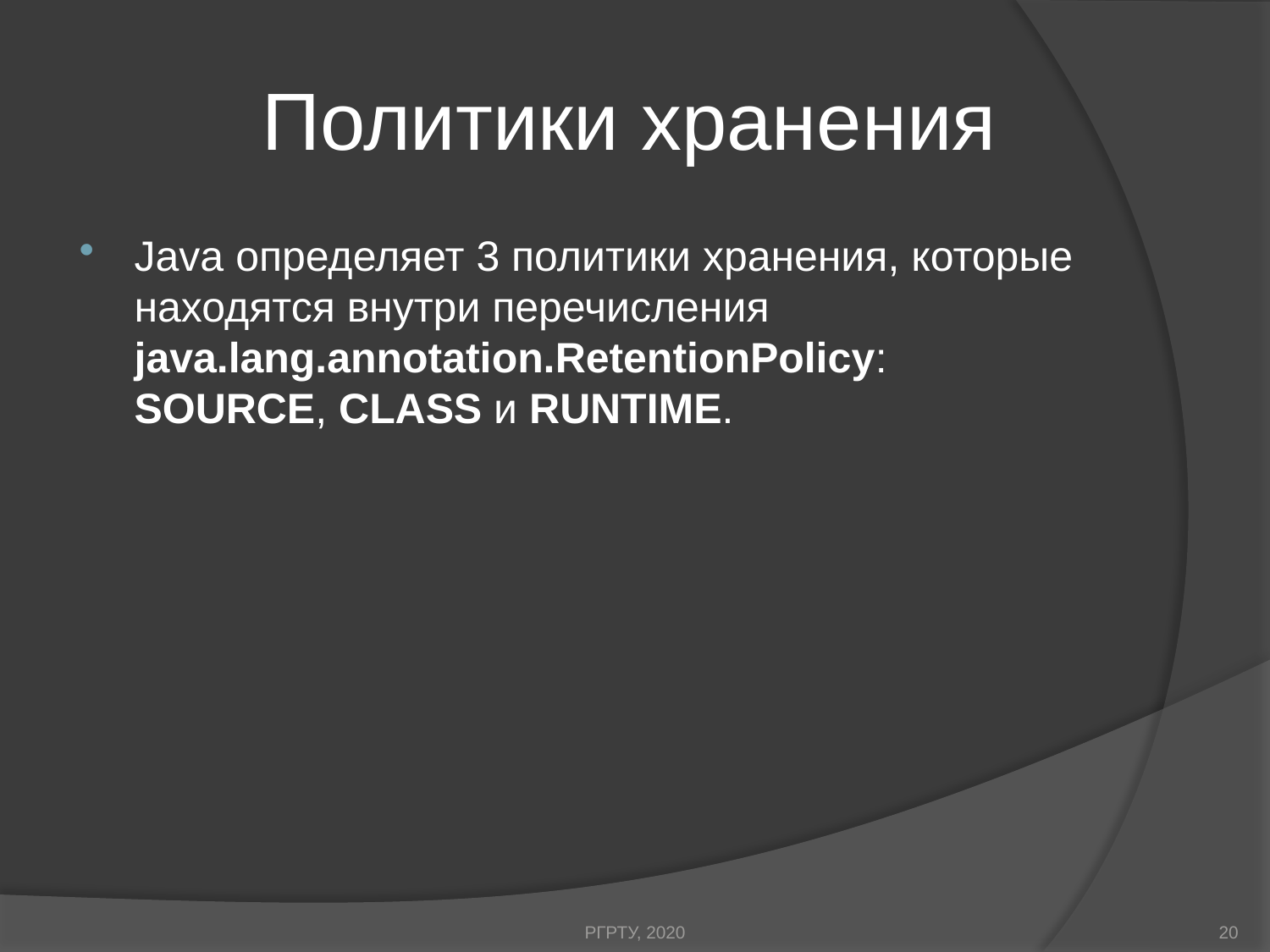

# Политики хранения
Java определяет 3 политики хранения, которые находятся внутри перечисления java.lang.annotation.RetentionPolicy: SOURCE, CLASS и RUNTIME.
РГРТУ, 2020
20